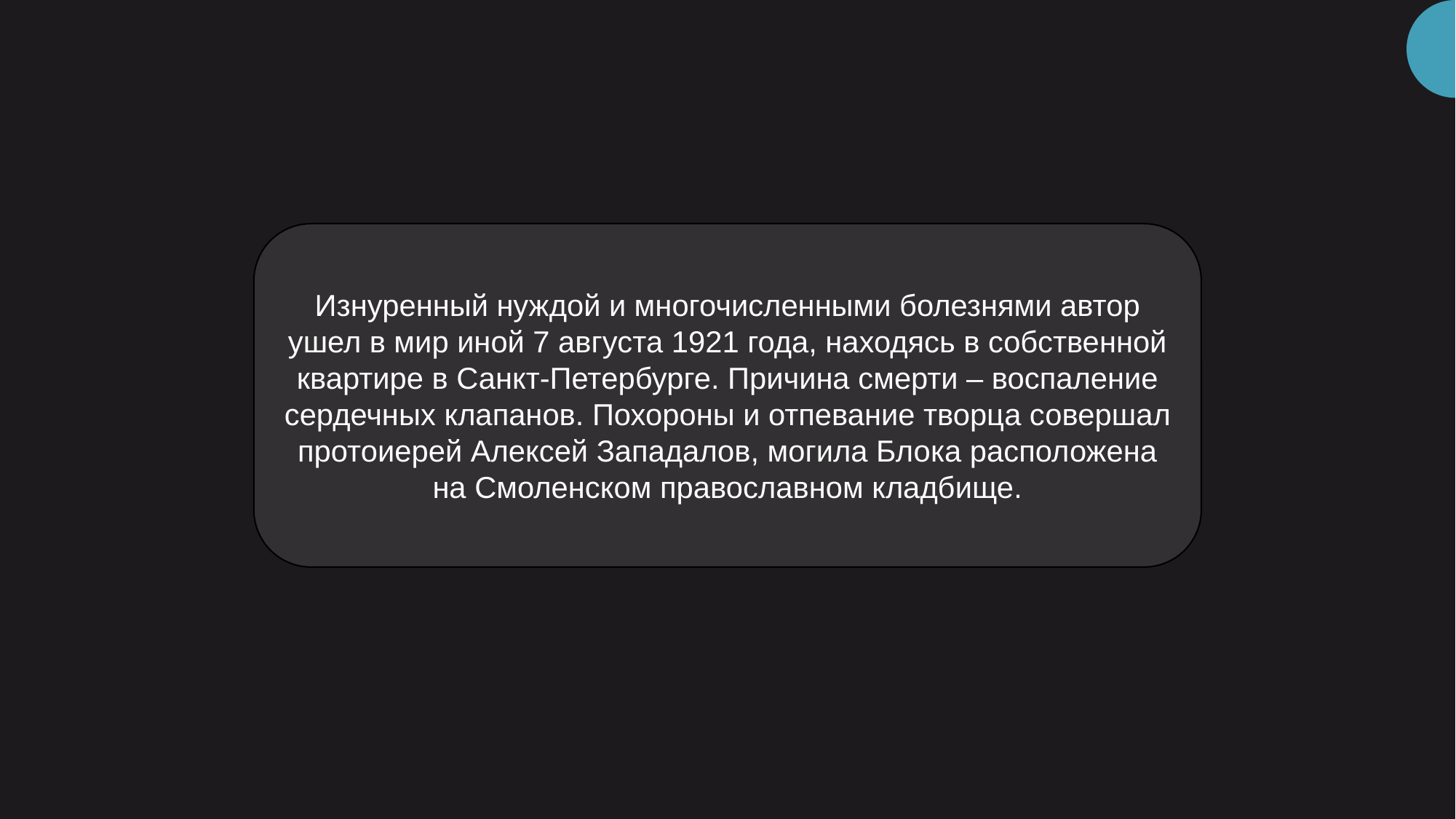

8

Изнуренный нуждой и многочисленными болезнями автор ушел в мир иной 7 августа 1921 года, находясь в собственной квартире в Санкт-Петербурге. Причина смерти – воспаление сердечных клапанов. Похороны и отпевание творца совершал протоиерей Алексей Западалов, могила Блока расположена на Смоленском православном кладбище.